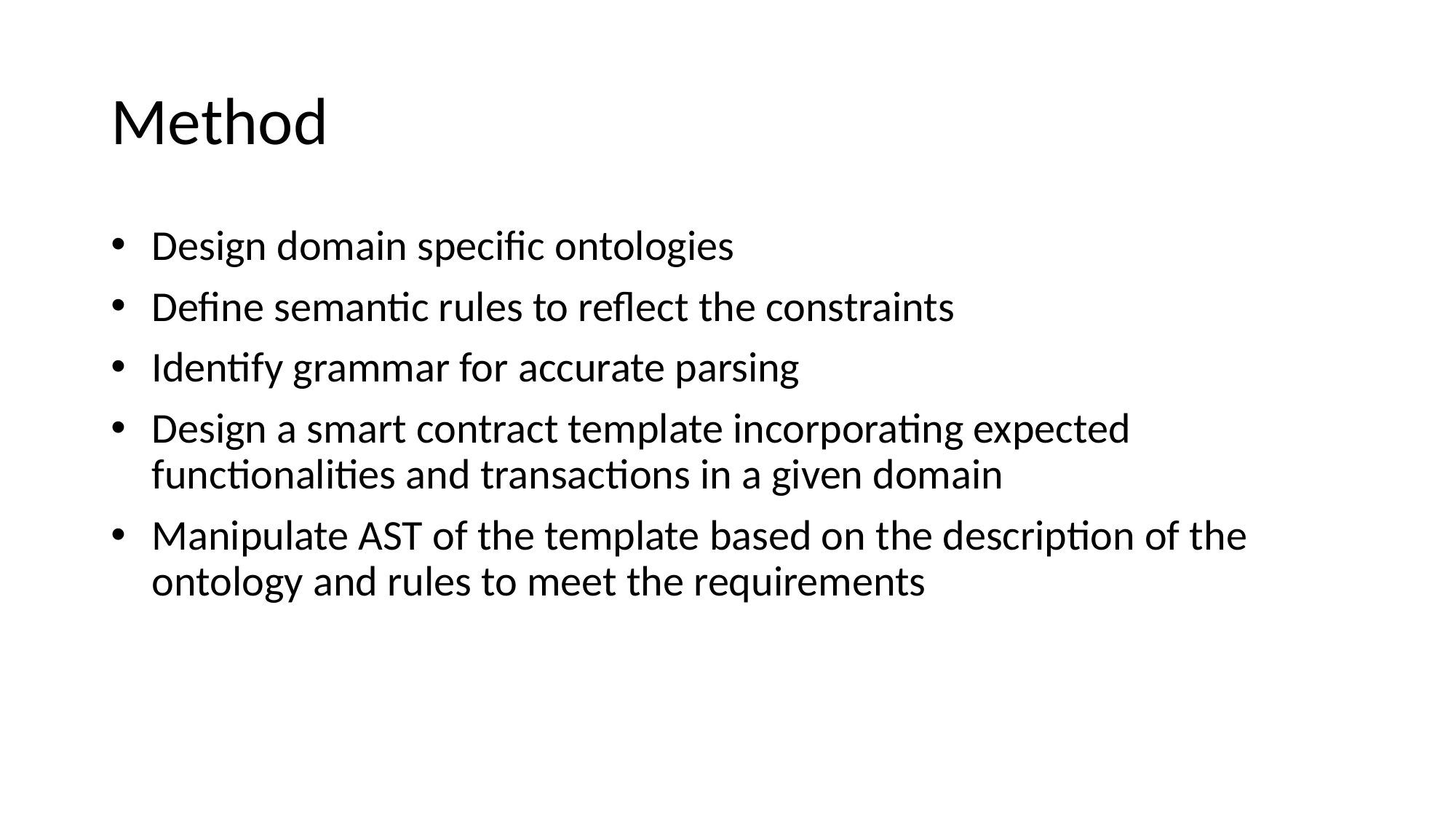

# Method
Design domain specific ontologies
Define semantic rules to reflect the constraints
Identify grammar for accurate parsing
Design a smart contract template incorporating expected functionalities and transactions in a given domain
Manipulate AST of the template based on the description of the ontology and rules to meet the requirements